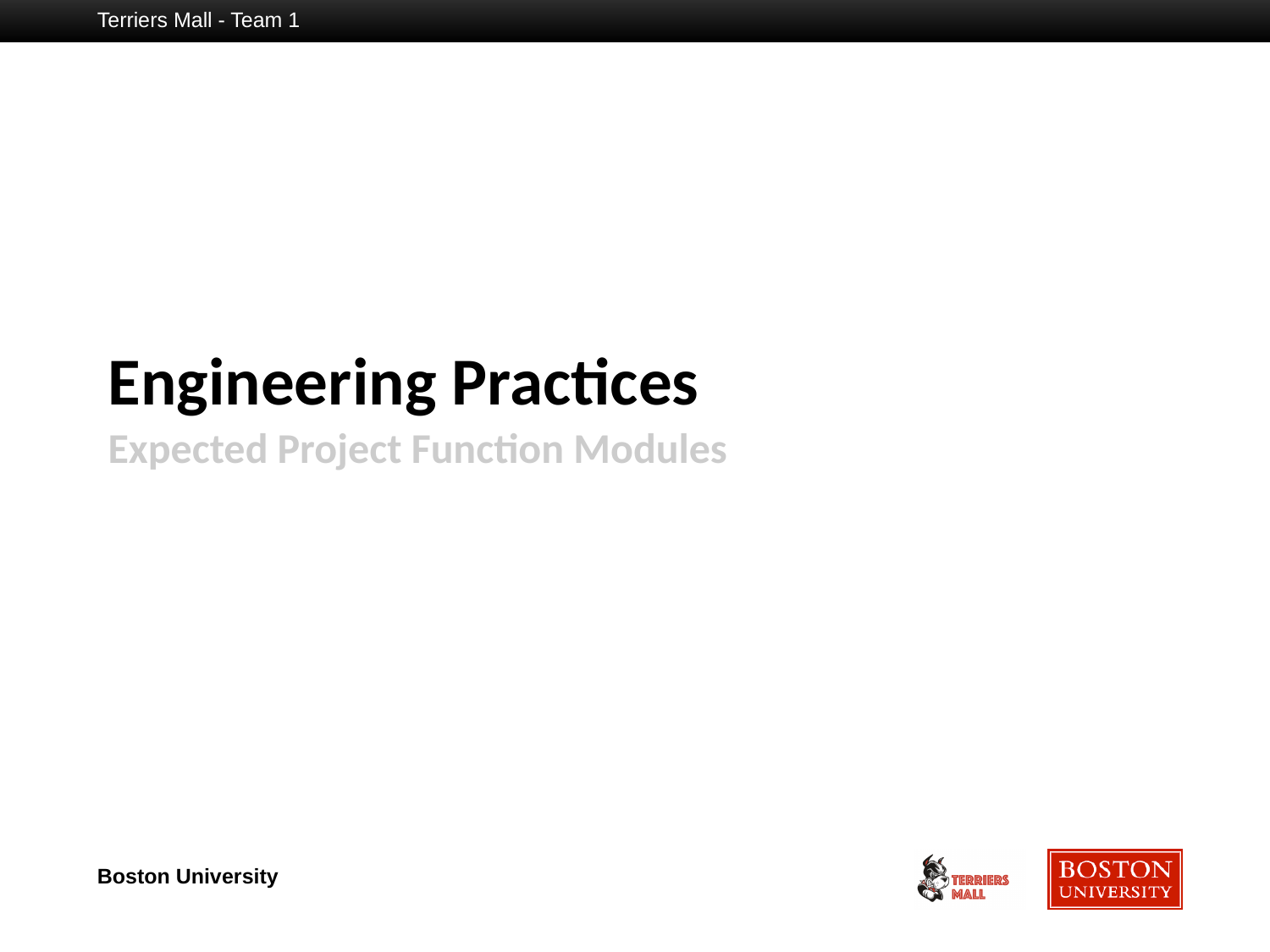

Terriers Mall - Team 1

# Engineering Practices

Expected Project Function Modules